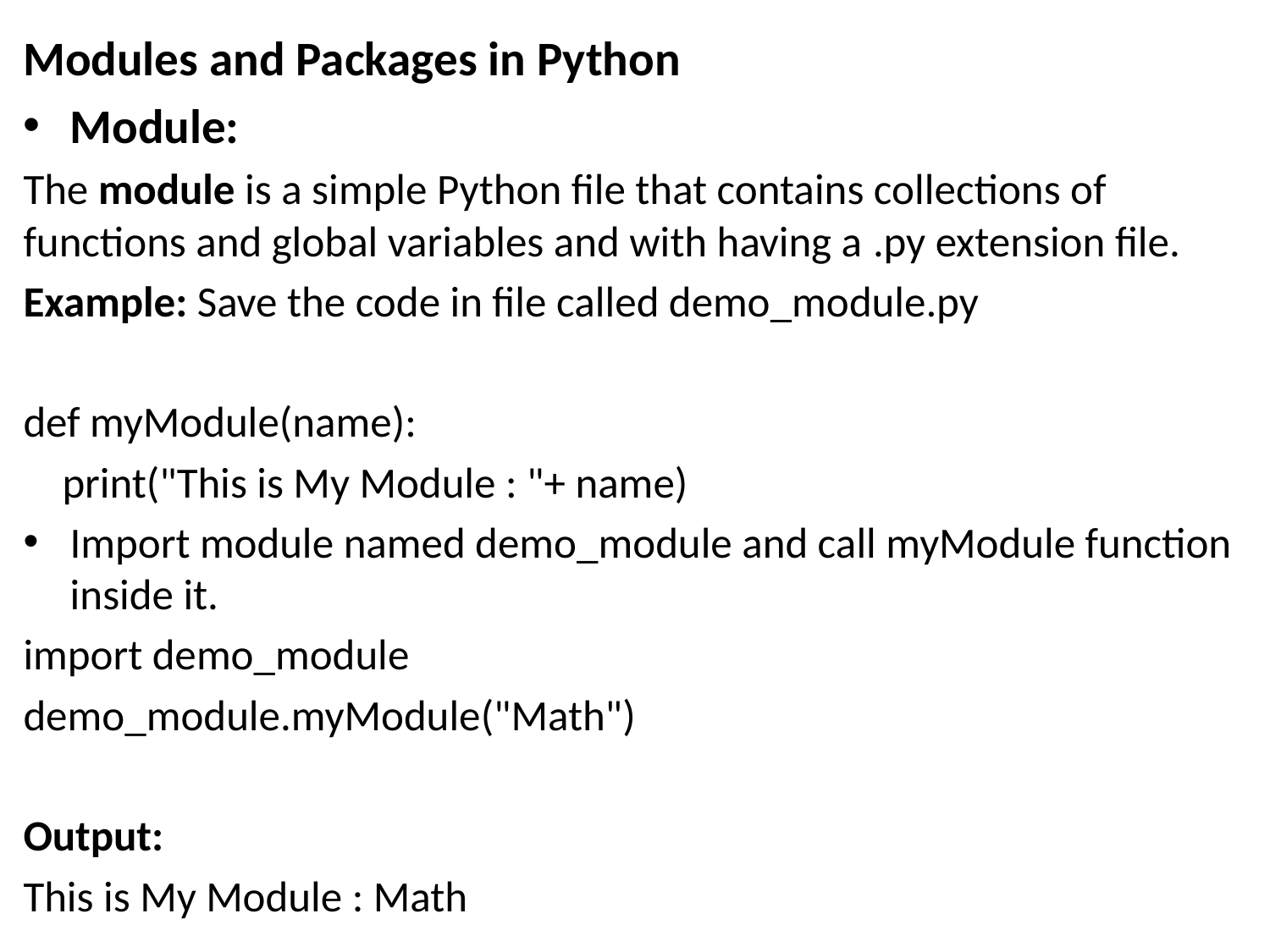

Modules and Packages in Python
Module:
The module is a simple Python file that contains collections of functions and global variables and with having a .py extension file.
Example: Save the code in file called demo_module.py

def myModule(name):
    print("This is My Module : "+ name)
Import module named demo_module and call myModule function inside it.
import demo_module
demo_module.myModule("Math")

Output:
This is My Module : Math